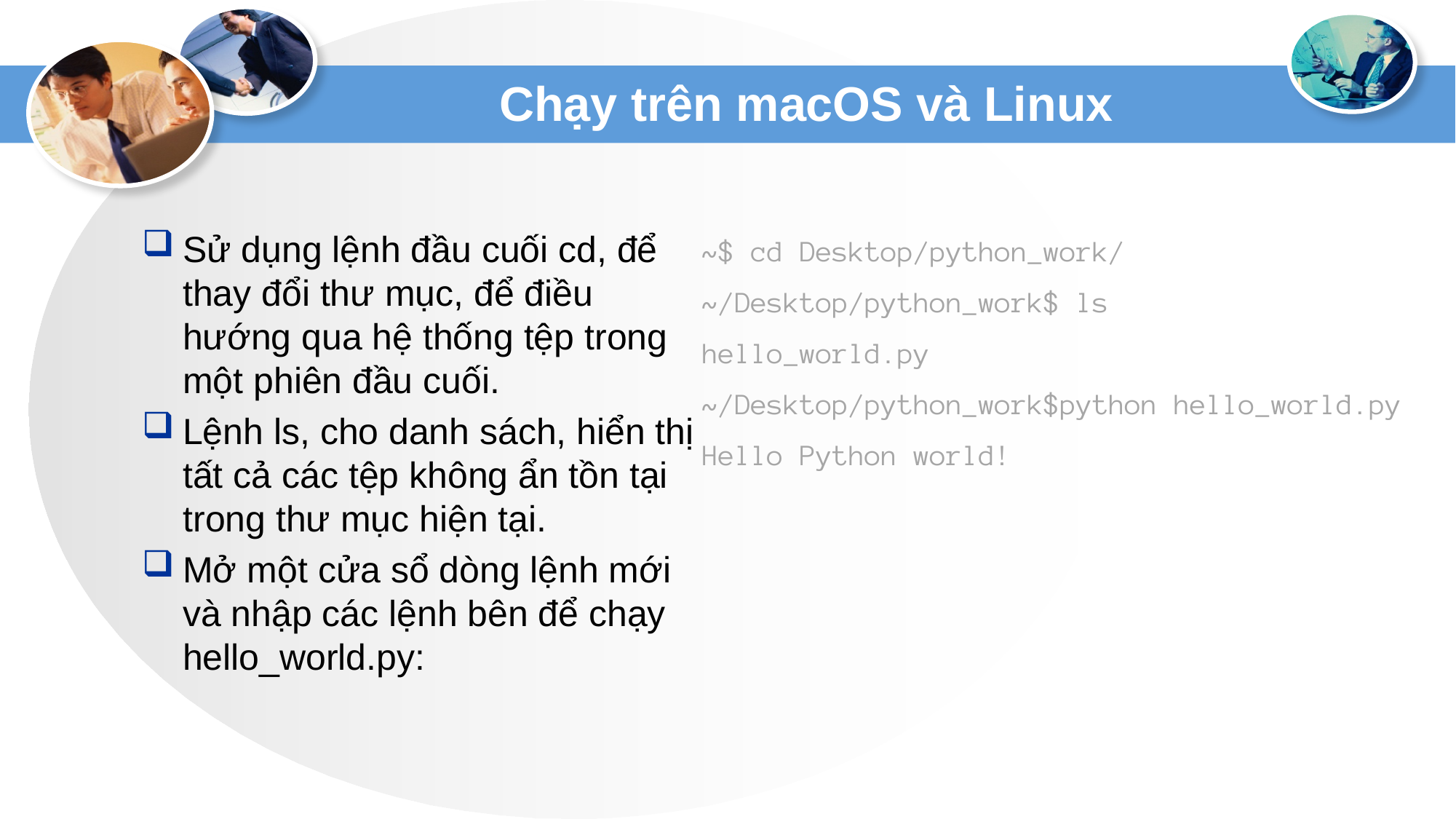

# Chạy trên macOS và Linux
Sử dụng lệnh đầu cuối cd, để thay đổi thư mục, để điều hướng qua hệ thống tệp trong một phiên đầu cuối.
Lệnh ls, cho danh sách, hiển thị tất cả các tệp không ẩn tồn tại trong thư mục hiện tại.
Mở một cửa sổ dòng lệnh mới và nhập các lệnh bên để chạy hello_world.py:

~$ cd Desktop/python_work/
~/Desktop/python_work$ ls
hello_world.py
~/Desktop/python_work$python hello_world.py
Hello Python world!